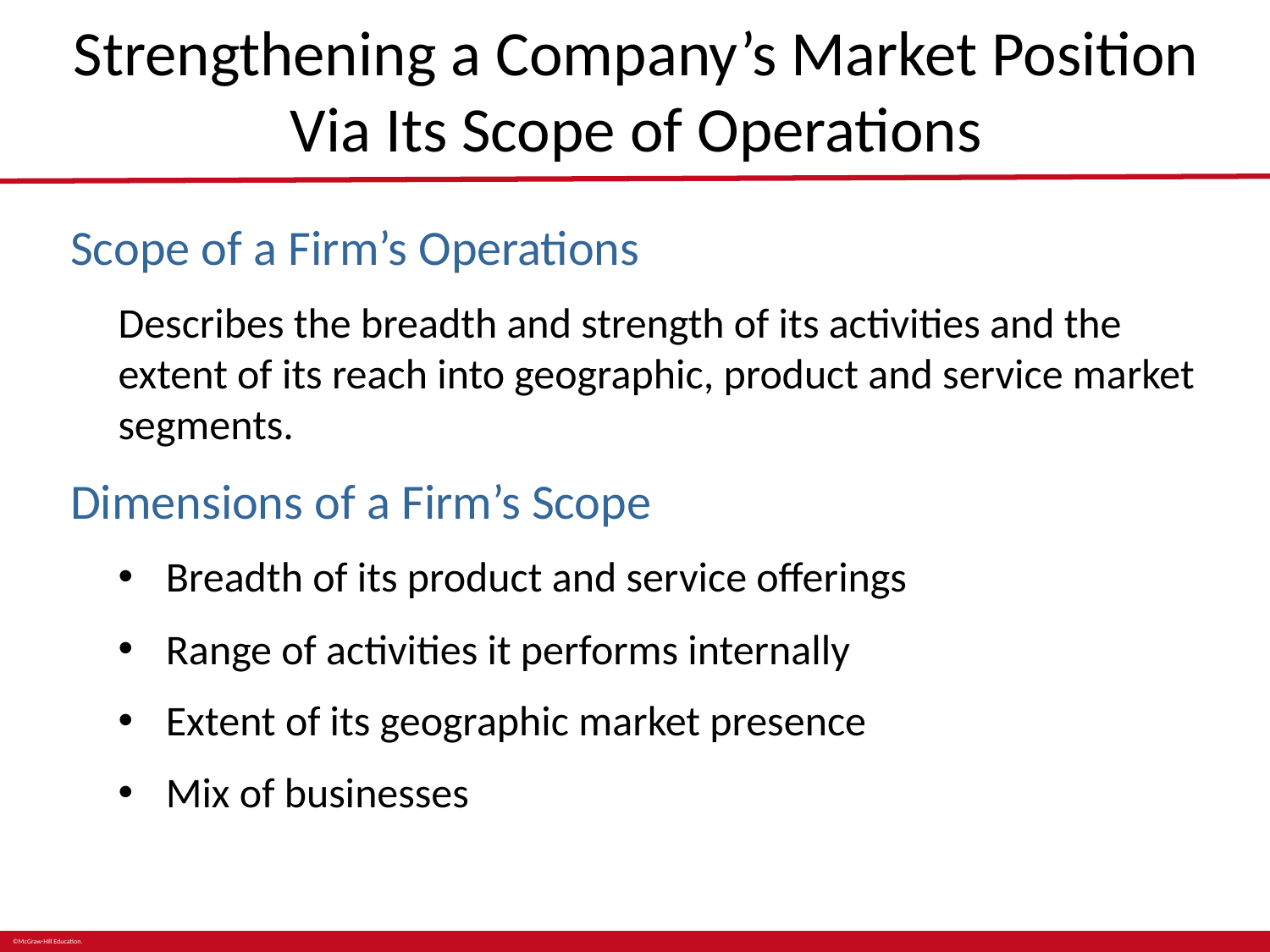

# Strengthening a Company’s Market Position Via Its Scope of Operations
Scope of a Firm’s Operations
Describes the breadth and strength of its activities and the extent of its reach into geographic, product and service market segments.
Dimensions of a Firm’s Scope
Breadth of its product and service offerings
Range of activities it performs internally
Extent of its geographic market presence
Mix of businesses